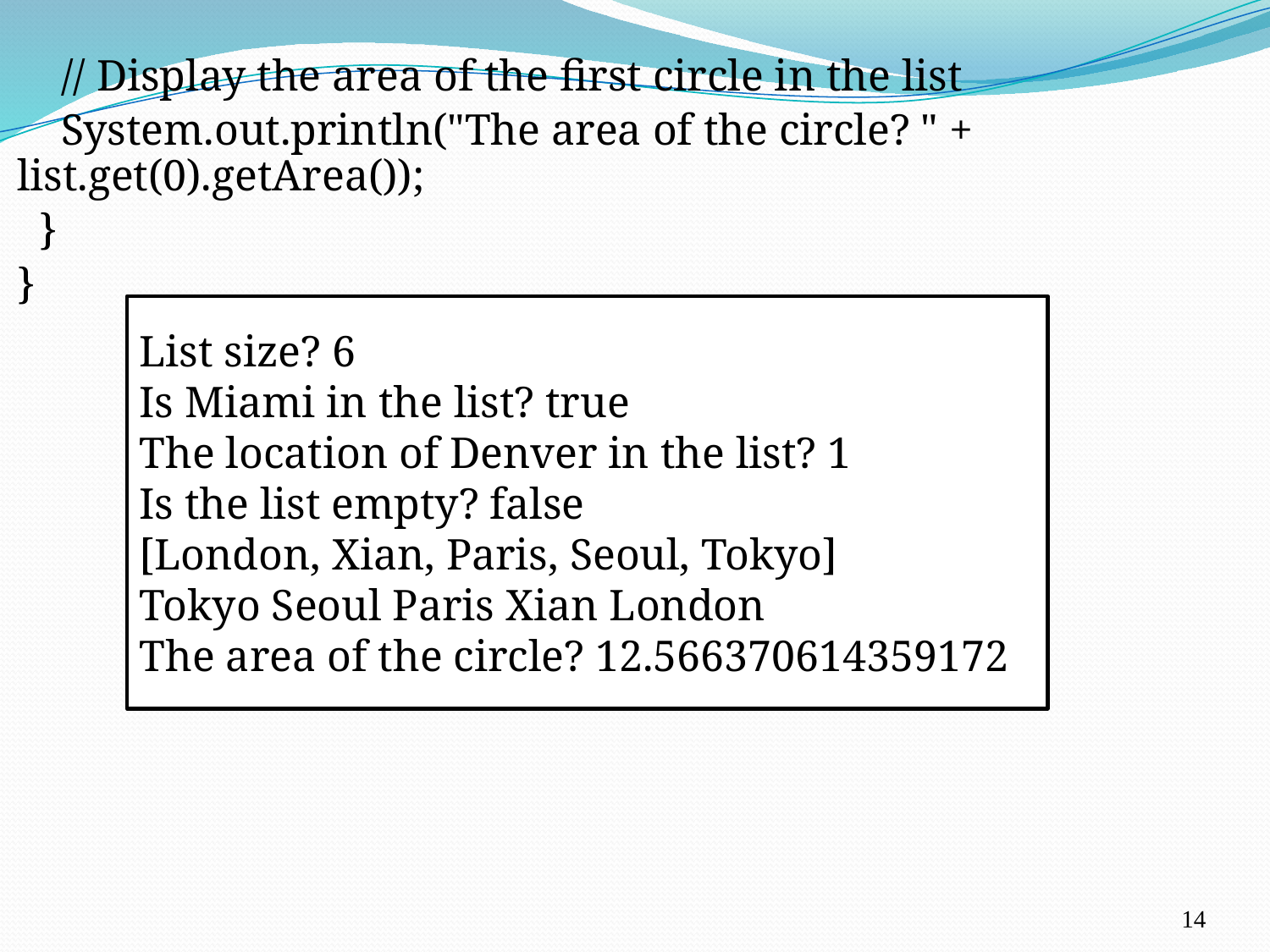

// Display the area of the first circle in the list
    System.out.println("The area of the circle? " + list.get(0).getArea());
  }
}
#
List size? 6
Is Miami in the list? true
The location of Denver in the list? 1
Is the list empty? false
[London, Xian, Paris, Seoul, Tokyo]
Tokyo Seoul Paris Xian London
The area of the circle? 12.566370614359172
14